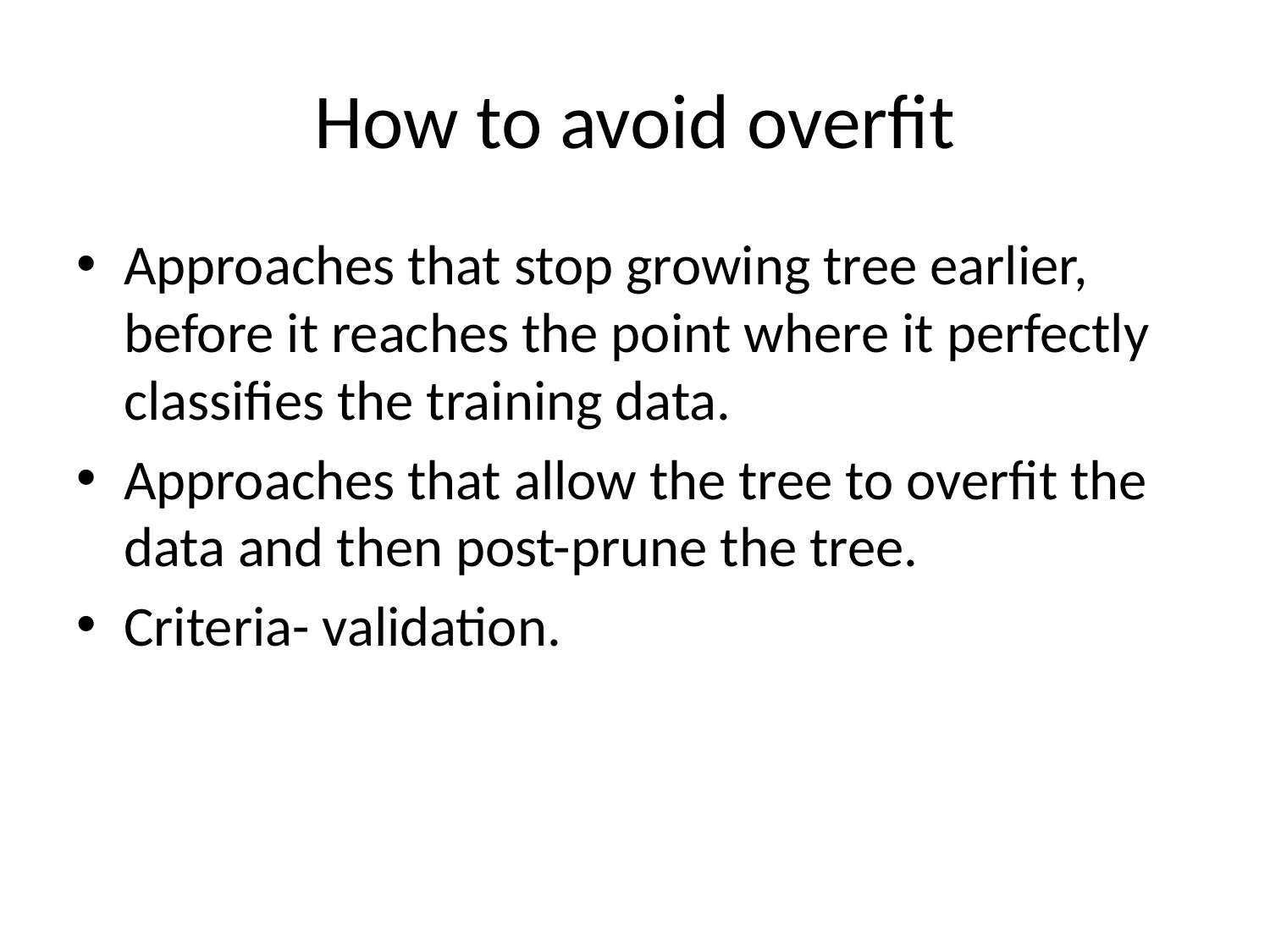

# How to avoid overfit
Approaches that stop growing tree earlier, before it reaches the point where it perfectly classifies the training data.
Approaches that allow the tree to overfit the data and then post-prune the tree.
Criteria- validation.